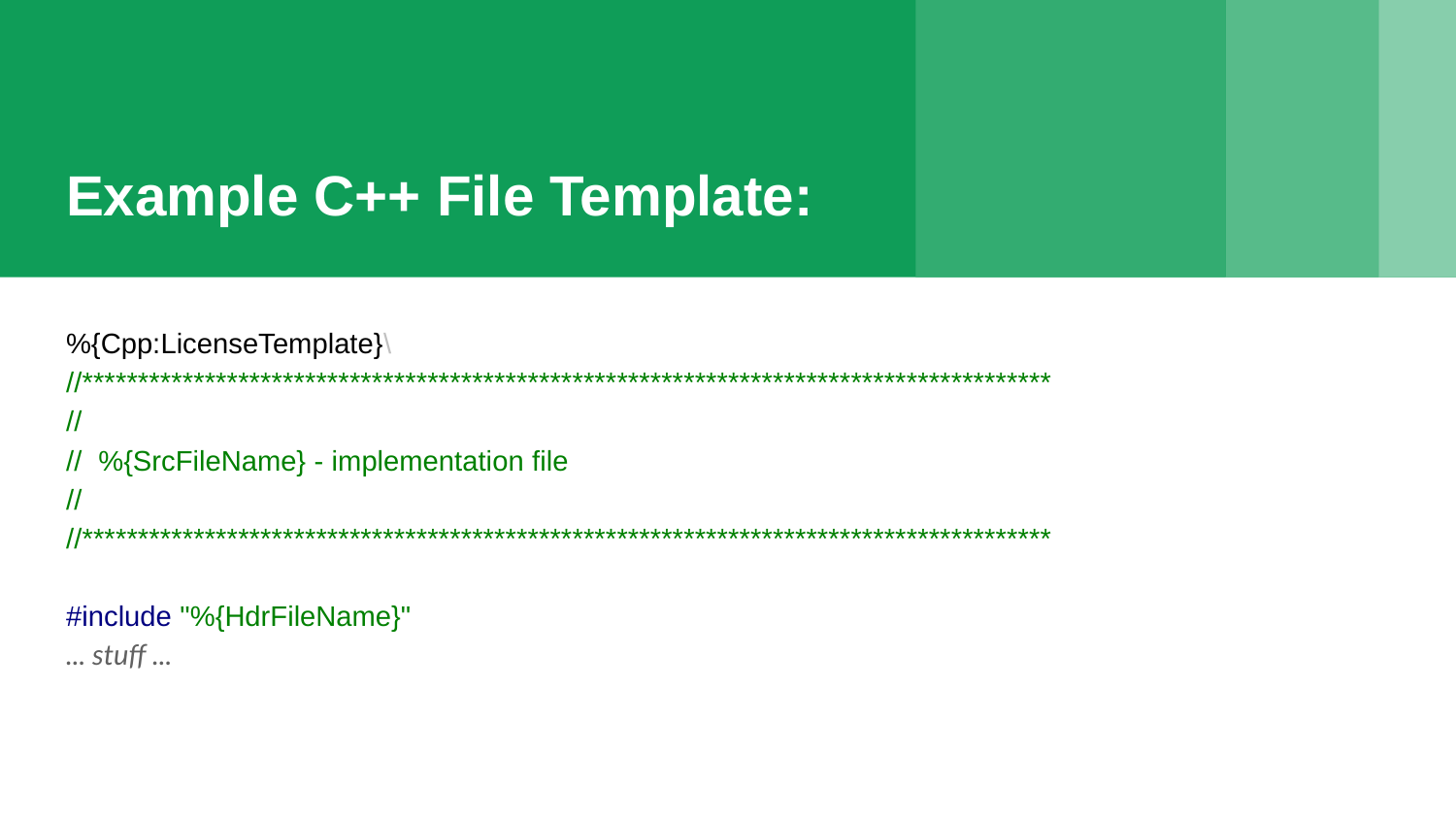

# Example C++ File Template:
%{Cpp:LicenseTemplate}\
//***************************************************************************************
//
//  %{SrcFileName} - implementation file
//
//***************************************************************************************

#include "%{HdrFileName}"
... stuff ...